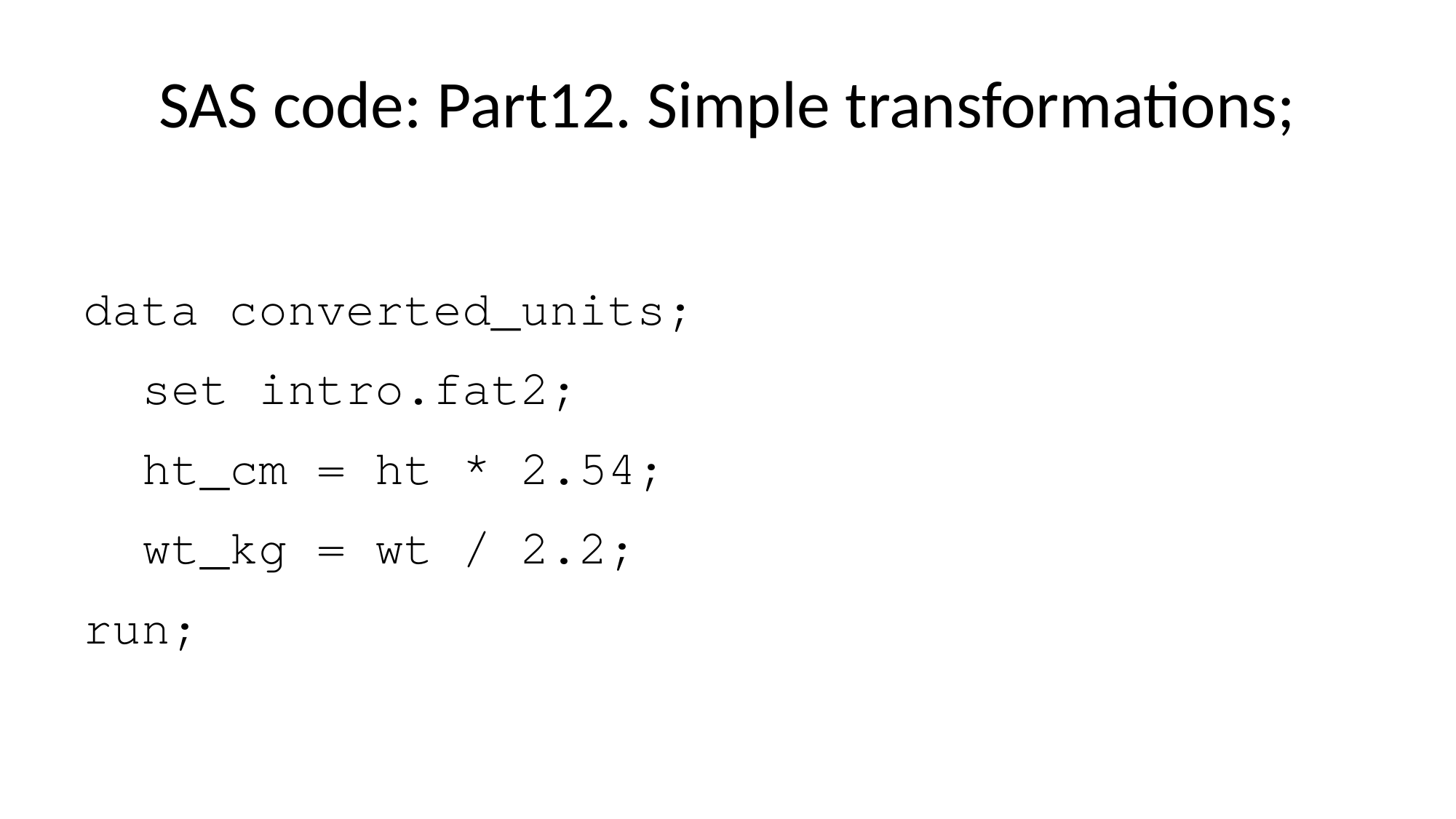

# SAS code: Part12. Simple transformations;

data converted_units;
  set intro.fat2;
  ht_cm = ht * 2.54;
  wt_kg = wt / 2.2;
run;